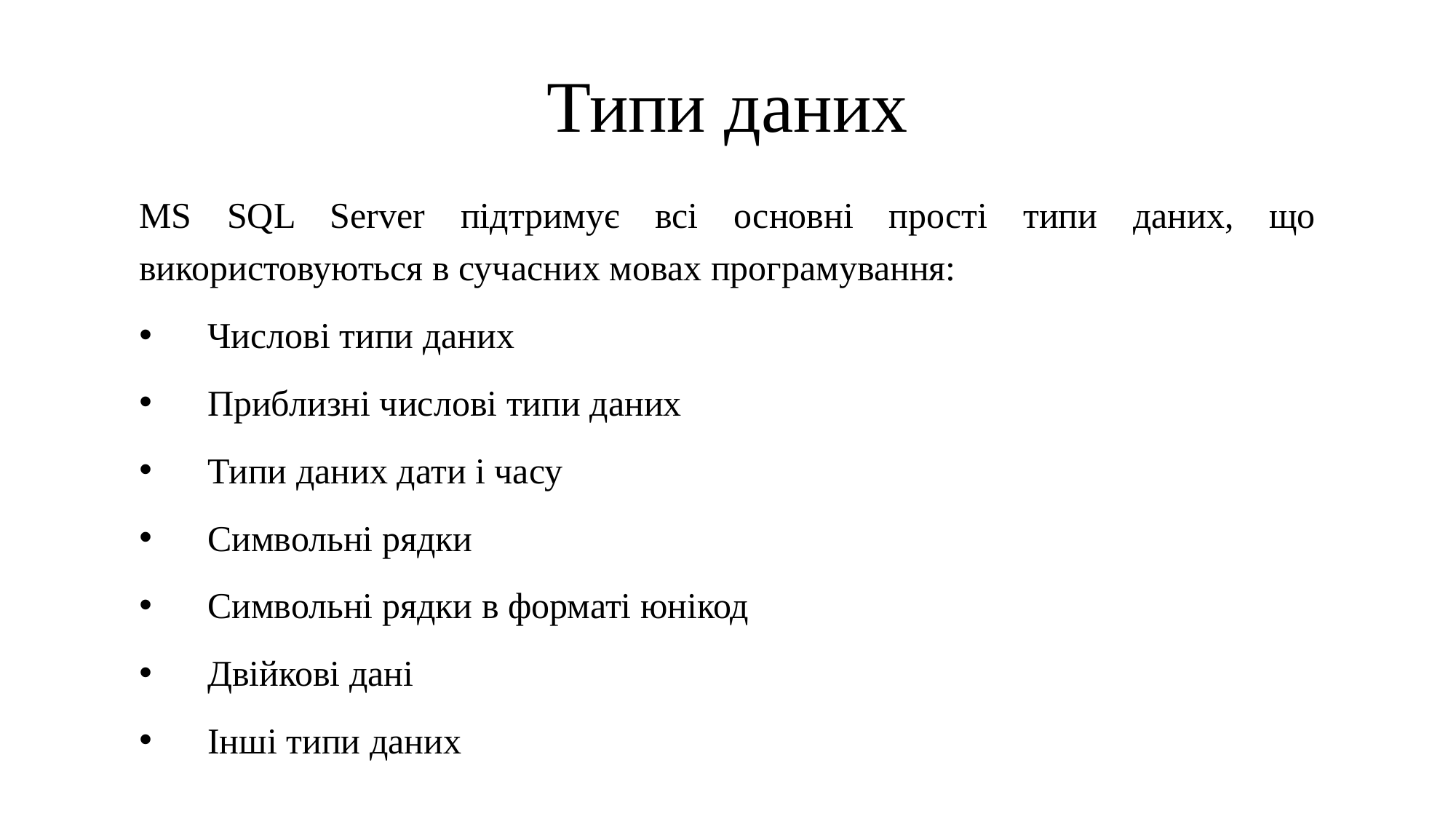

# Типи даних
MS SQL Server підтримує всі основні прості типи даних, що використовуються в сучасних мовах програмування:
Числові типи даних
Приблизні числові типи даних
Типи даних дати і часу
Символьні рядки
Символьні рядки в форматі юнікод
Двійкові дані
Інші типи даних